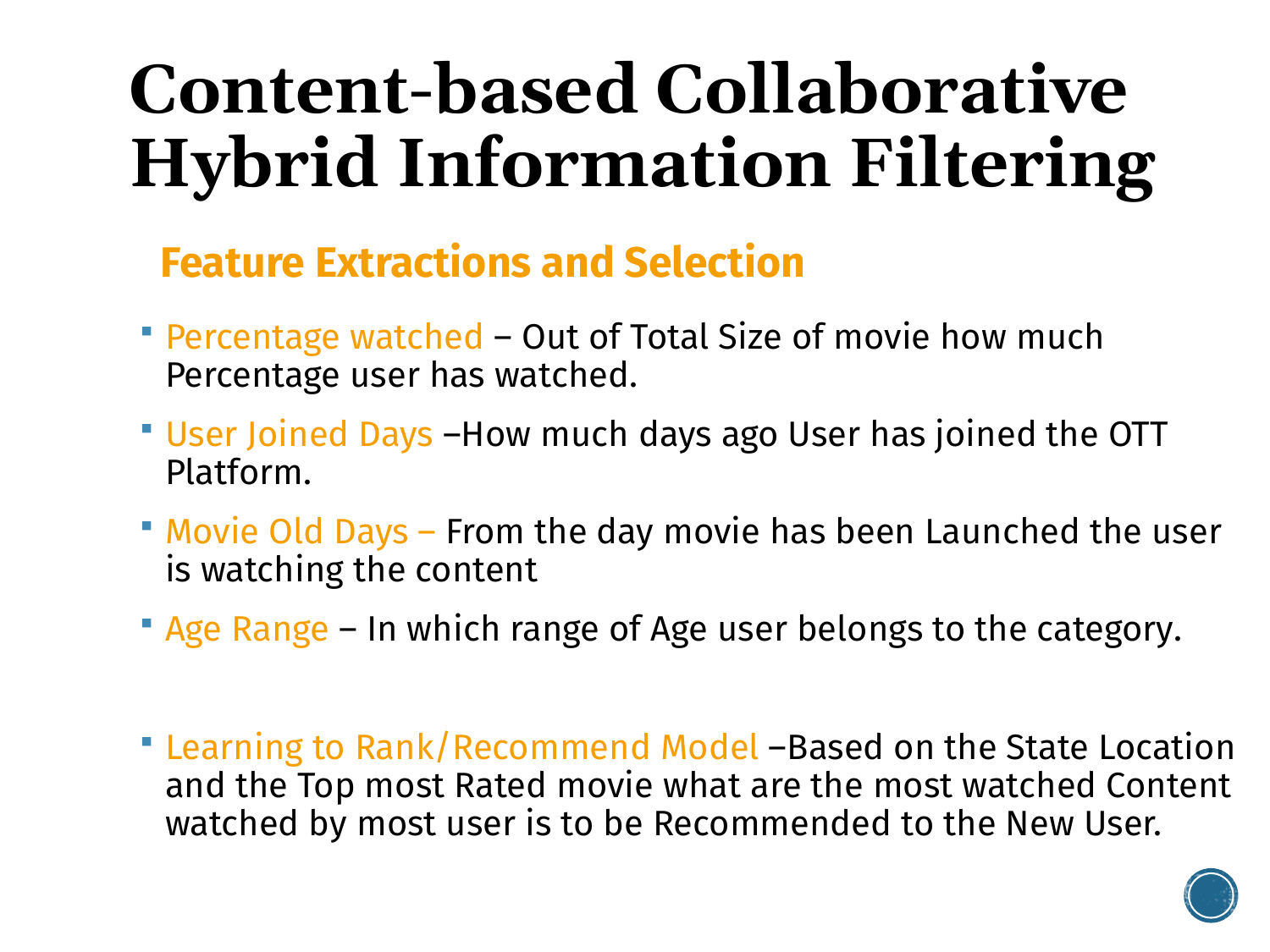

# Content-based Collaborative Hybrid Information Filtering
Feature Extractions and Selection
Percentage watched – Out of Total Size of movie how much Percentage user has watched.
User Joined Days –How much days ago User has joined the OTT Platform.
Movie Old Days – From the day movie has been Launched the user is watching the content
Age Range – In which range of Age user belongs to the category.

Learning to Rank/Recommend Model –Based on the State Location and the Top most Rated movie what are the most watched Content watched by most user is to be Recommended to the New User.